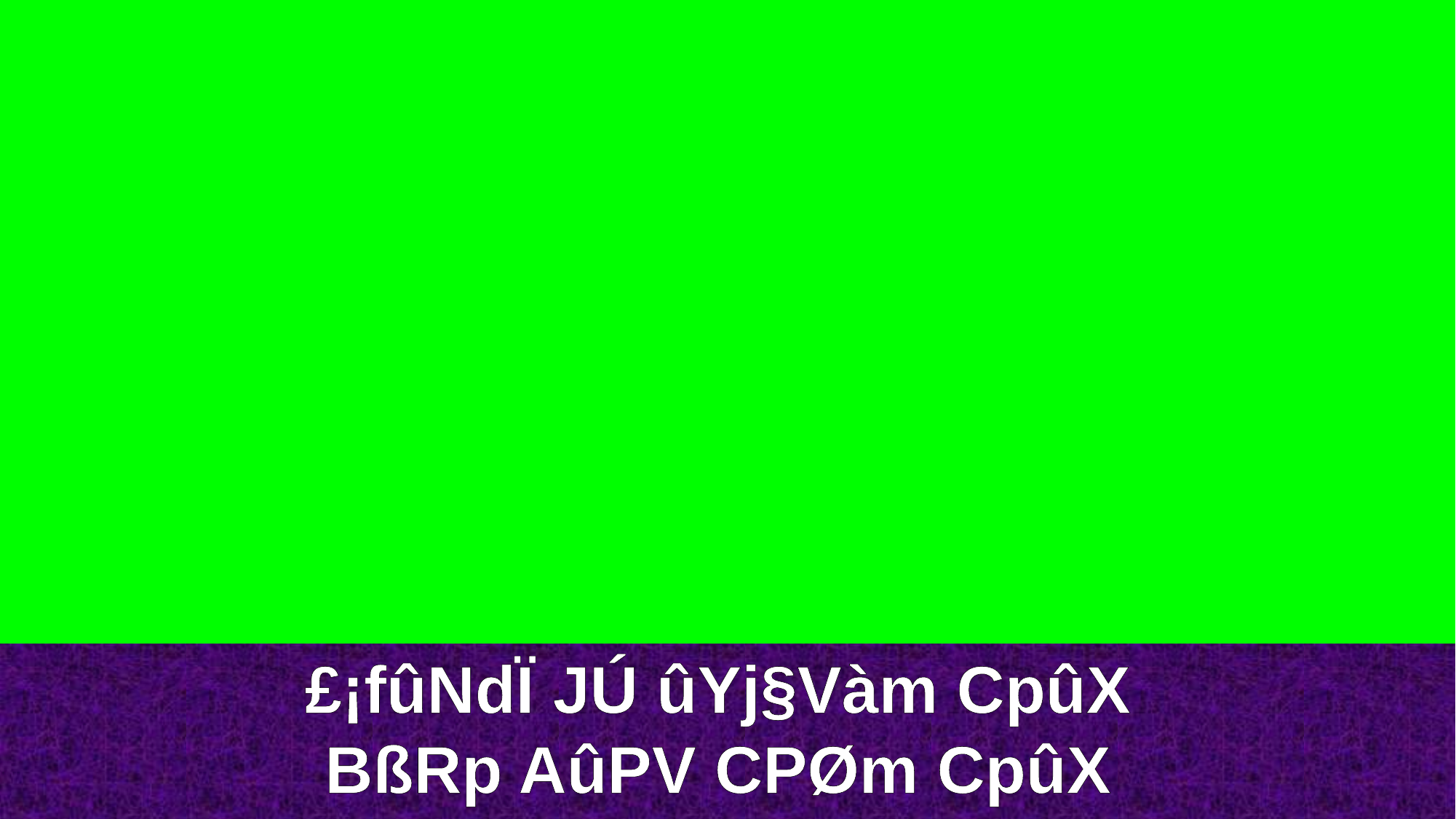

£¡fûNdÏ JÚ ûYj§Vàm CpûX
BßRp AûPV CPØm CpûX